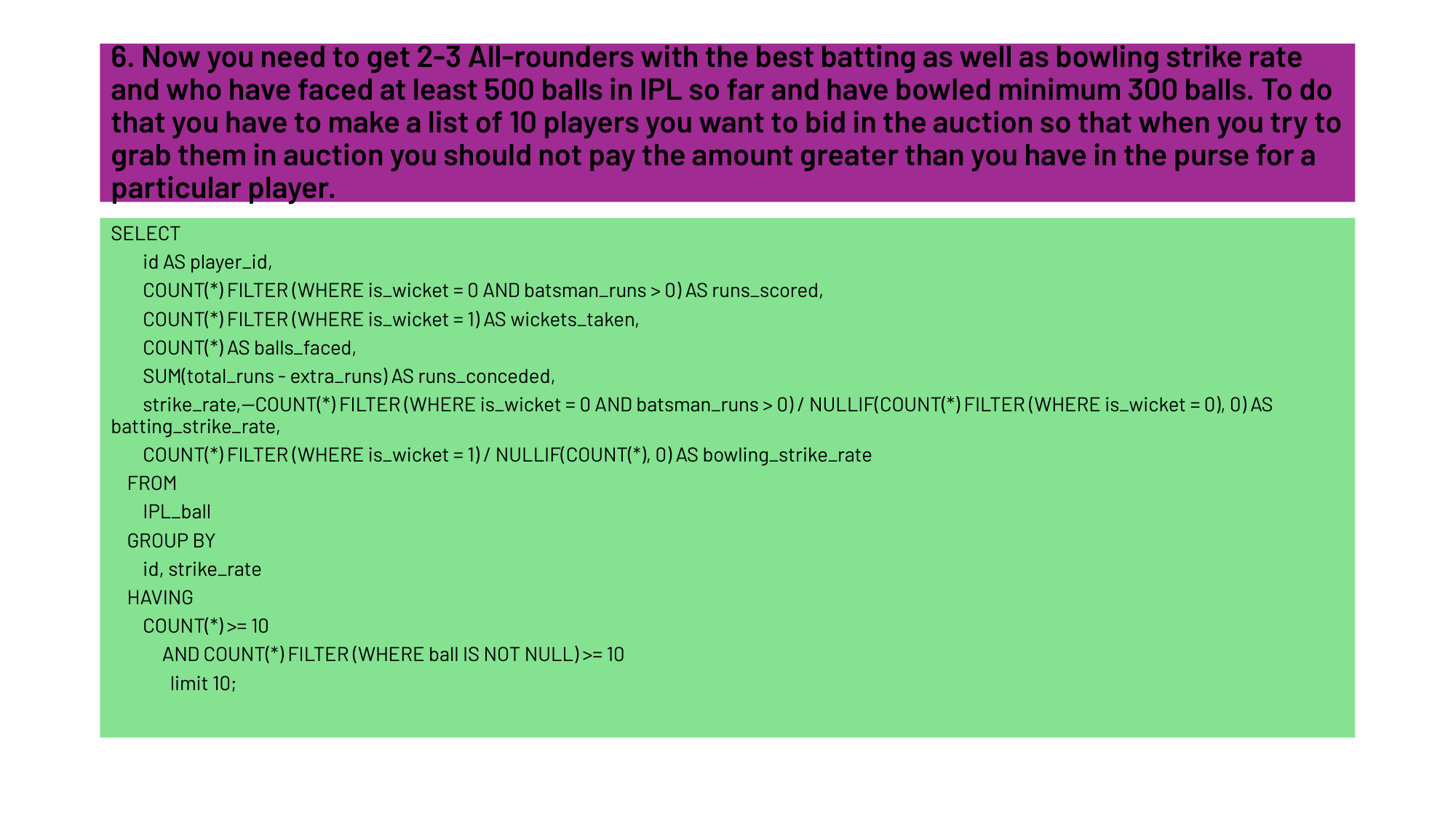

# 6. Now you need to get 2-3 All-rounders with the best batting as well as bowling strike rate and who have faced at least 500 balls in IPL so far and have bowled minimum 300 balls. To do that you have to make a list of 10 players you want to bid in the auction so that when you try to grab them in auction you should not pay the amount greater than you have in the purse for a particular player.
SELECT
        id AS player_id,
        COUNT(*) FILTER (WHERE is_wicket = 0 AND batsman_runs > 0) AS runs_scored,
        COUNT(*) FILTER (WHERE is_wicket = 1) AS wickets_taken,
        COUNT(*) AS balls_faced,
        SUM(total_runs - extra_runs) AS runs_conceded,
        strike_rate,--COUNT(*) FILTER (WHERE is_wicket = 0 AND batsman_runs > 0) / NULLIF(COUNT(*) FILTER (WHERE is_wicket = 0), 0) AS batting_strike_rate,
        COUNT(*) FILTER (WHERE is_wicket = 1) / NULLIF(COUNT(*), 0) AS bowling_strike_rate
    FROM
        IPL_ball
    GROUP BY
        id, strike_rate
    HAVING
        COUNT(*) >= 10
		AND COUNT(*) FILTER (WHERE ball IS NOT NULL) >= 10
	  limit 10;